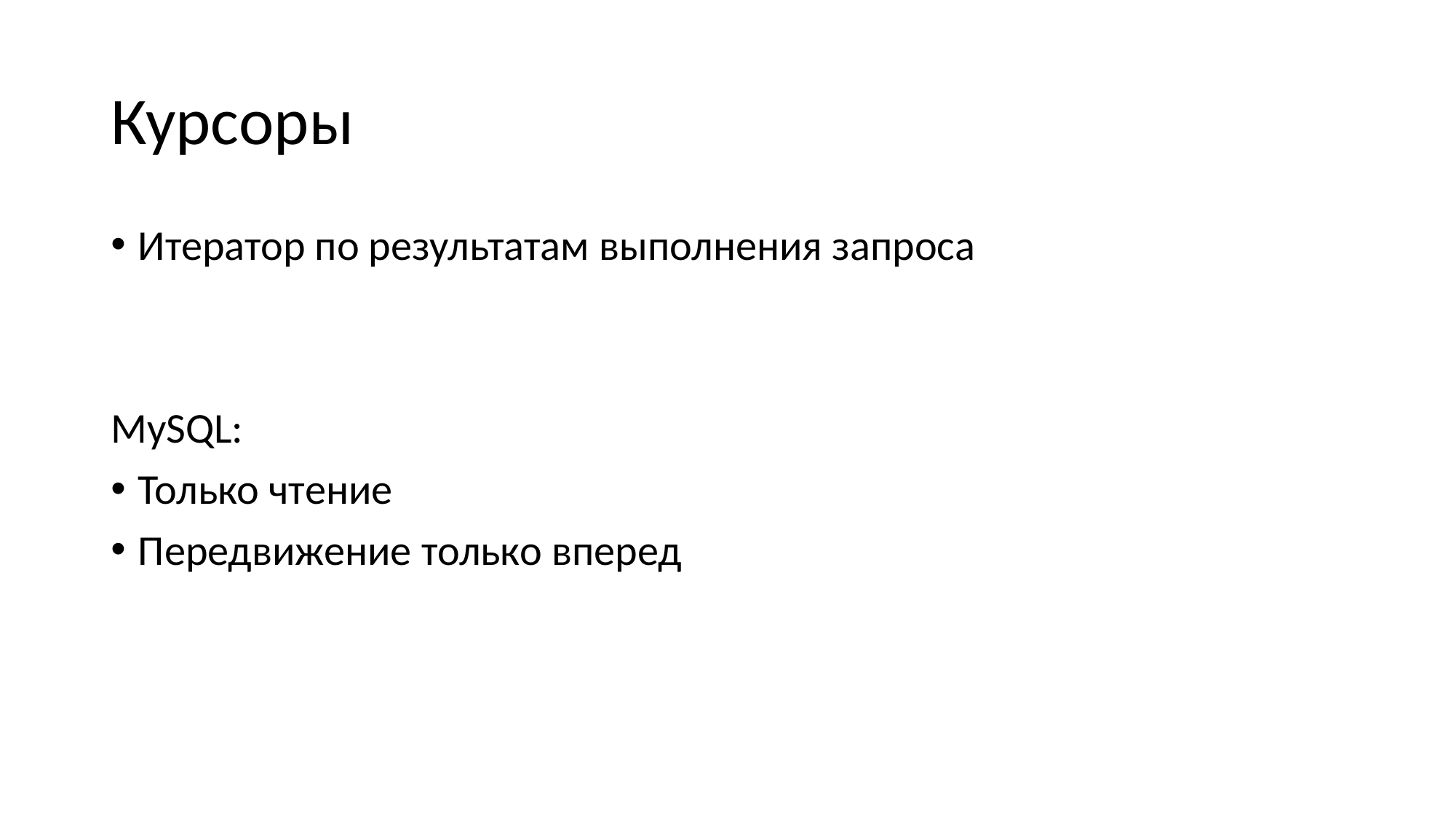

# Курсоры
Итератор по результатам выполнения запроса

MySQL:
Только чтение
Передвижение только вперед